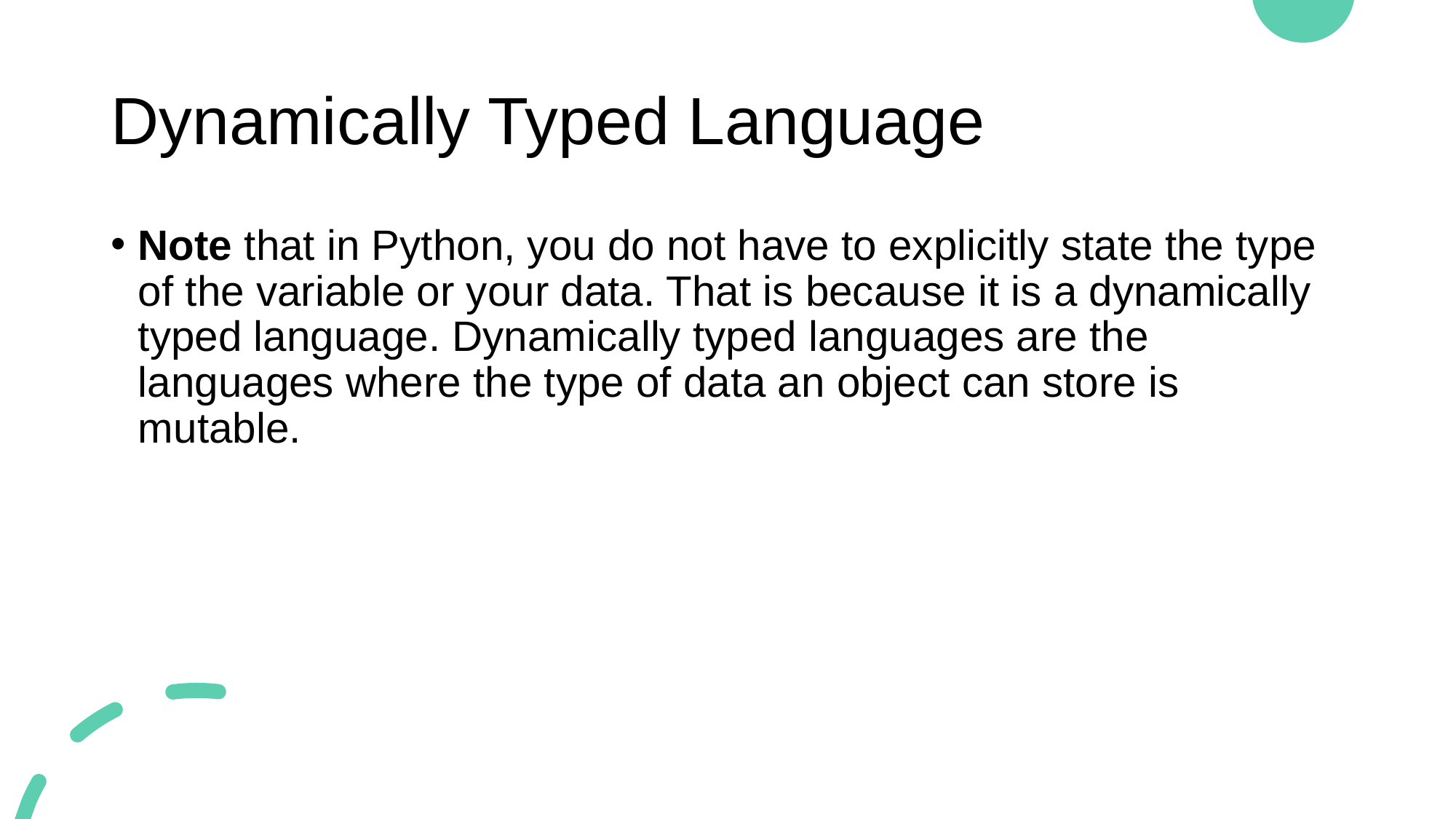

# Dynamically Typed Language
Note that in Python, you do not have to explicitly state the type of the variable or your data. That is because it is a dynamically typed language. Dynamically typed languages are the languages where the type of data an object can store is mutable.